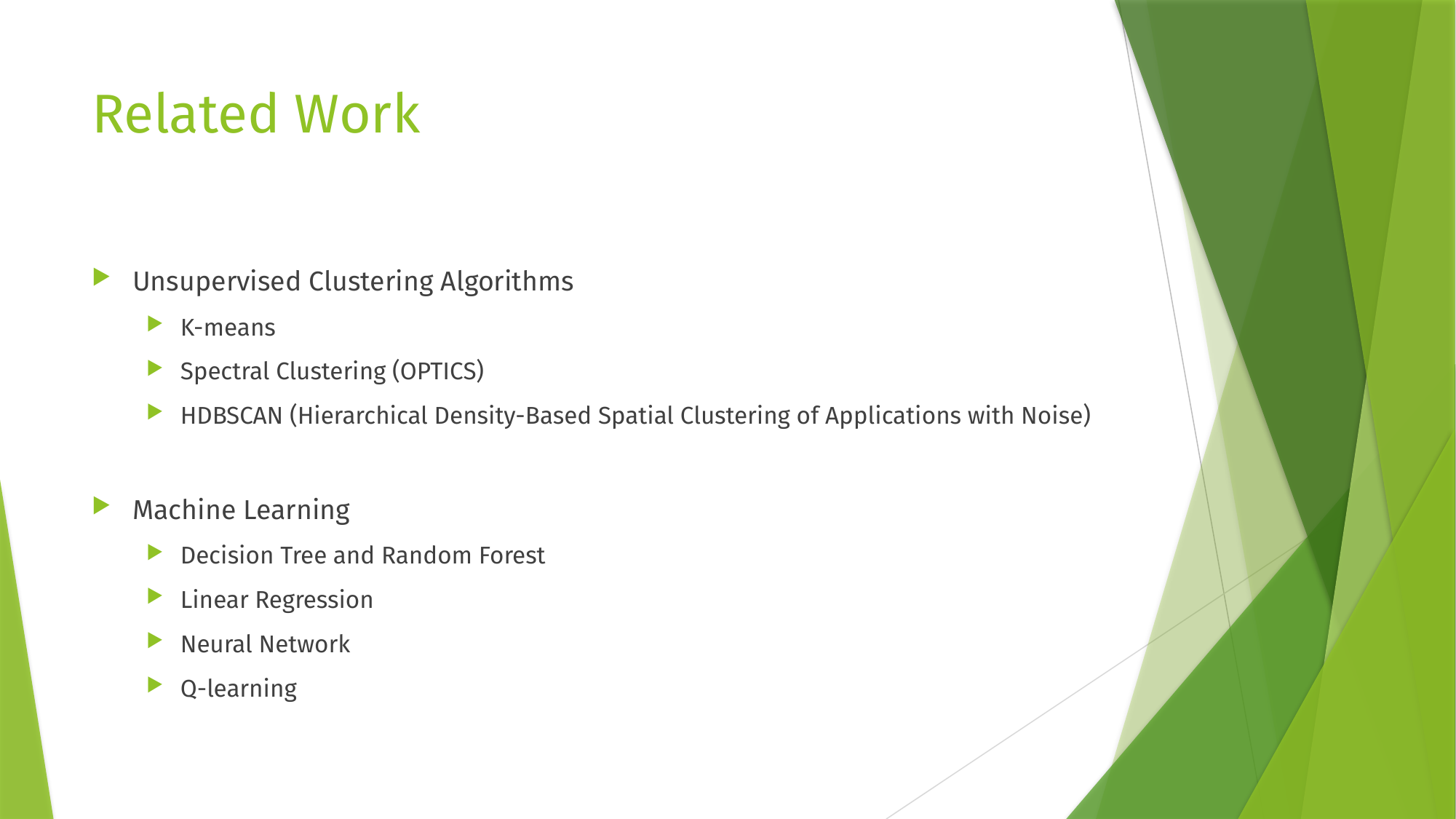

# Related Work
Unsupervised Clustering Algorithms
K-means
Spectral Clustering (OPTICS)
HDBSCAN (Hierarchical Density-Based Spatial Clustering of Applications with Noise)

Machine Learning
Decision Tree and Random Forest
Linear Regression
Neural Network
Q-learning